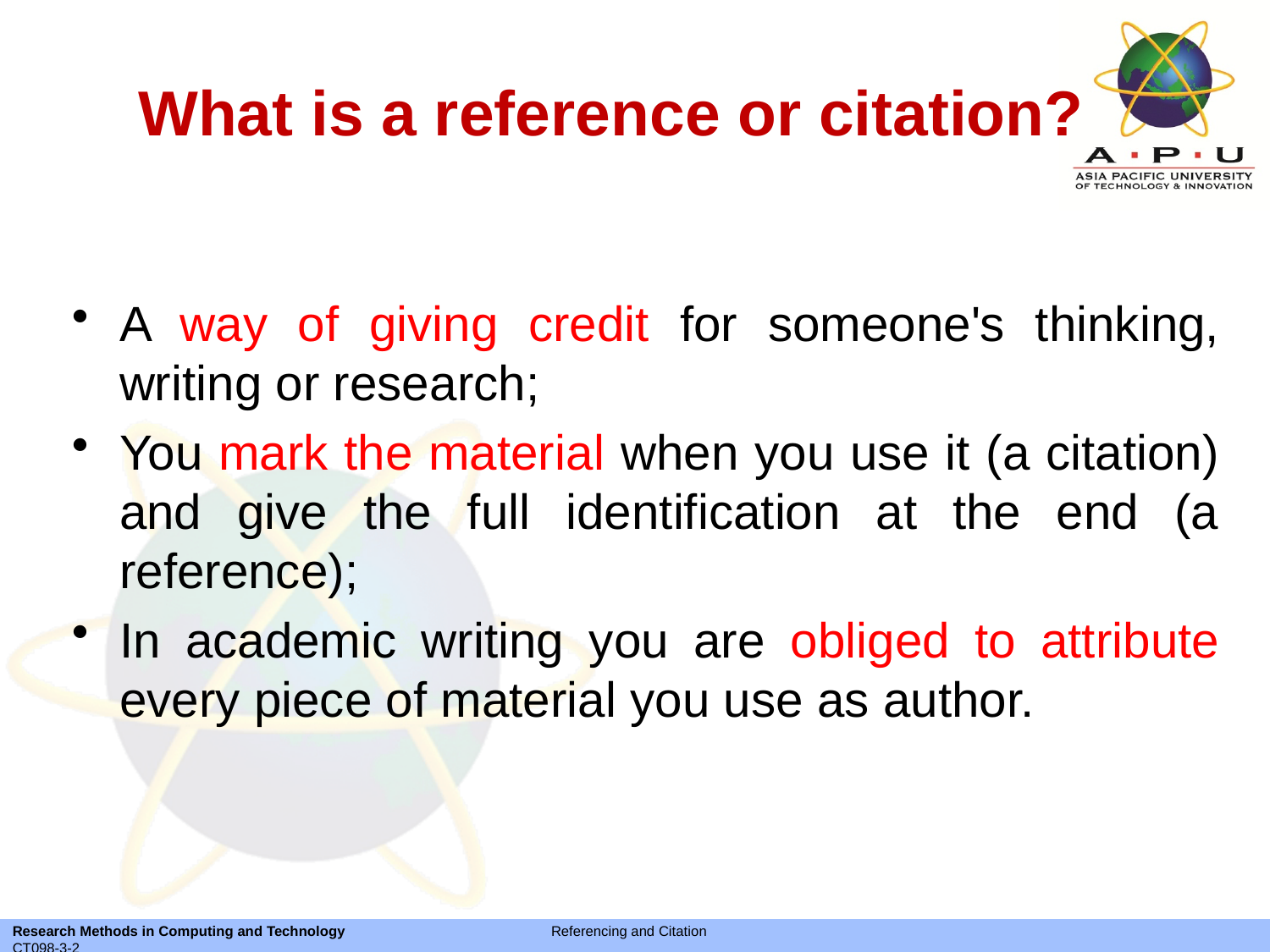

# What is a reference or citation?
A way of giving credit for someone's thinking, writing or research;
You mark the material when you use it (a citation) and give the full identification at the end (a reference);
In academic writing you are obliged to attribute every piece of material you use as author.